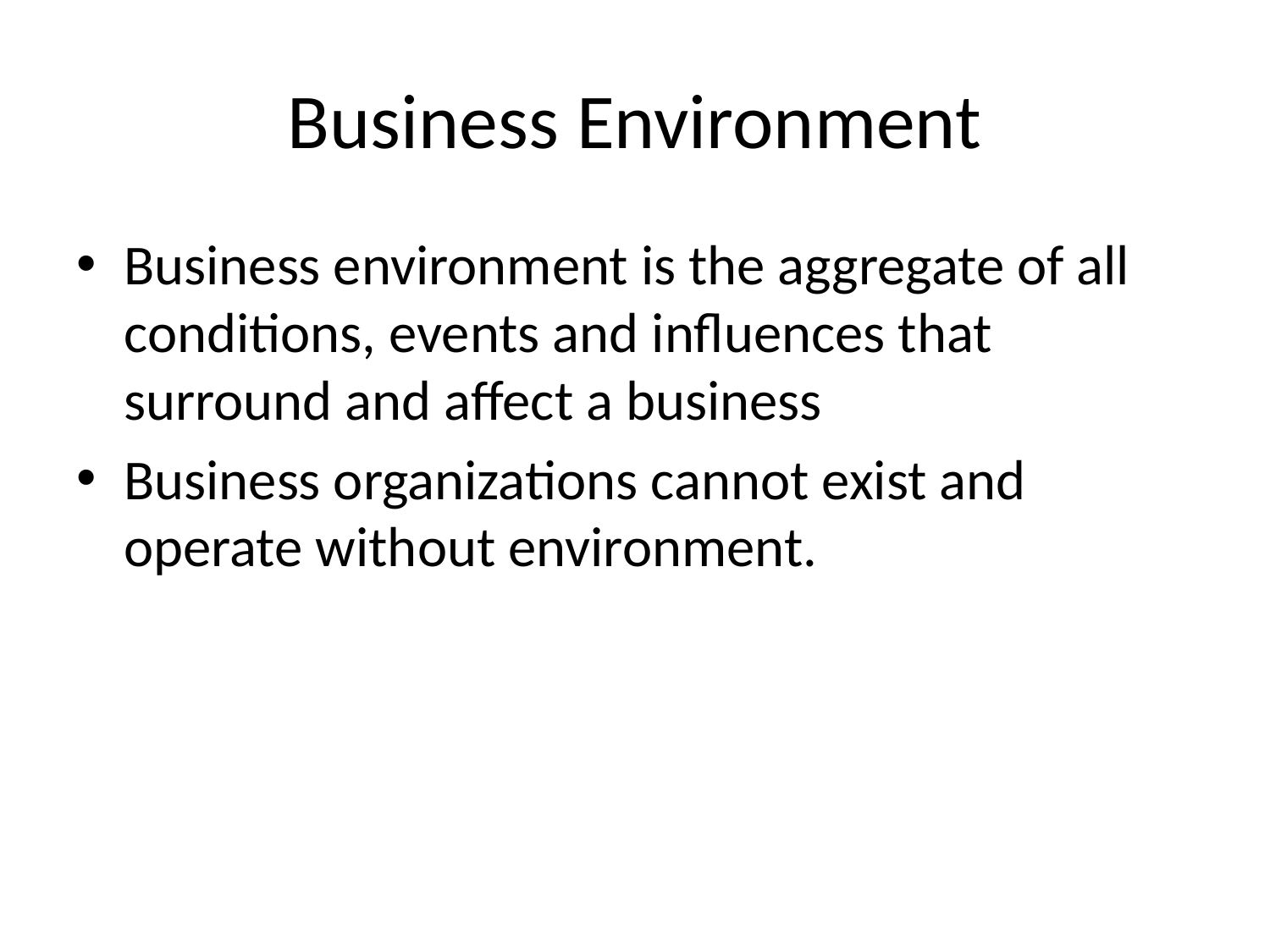

# Business Environment
Business environment is the aggregate of all conditions, events and influences that surround and affect a business
Business organizations cannot exist and operate without environment.